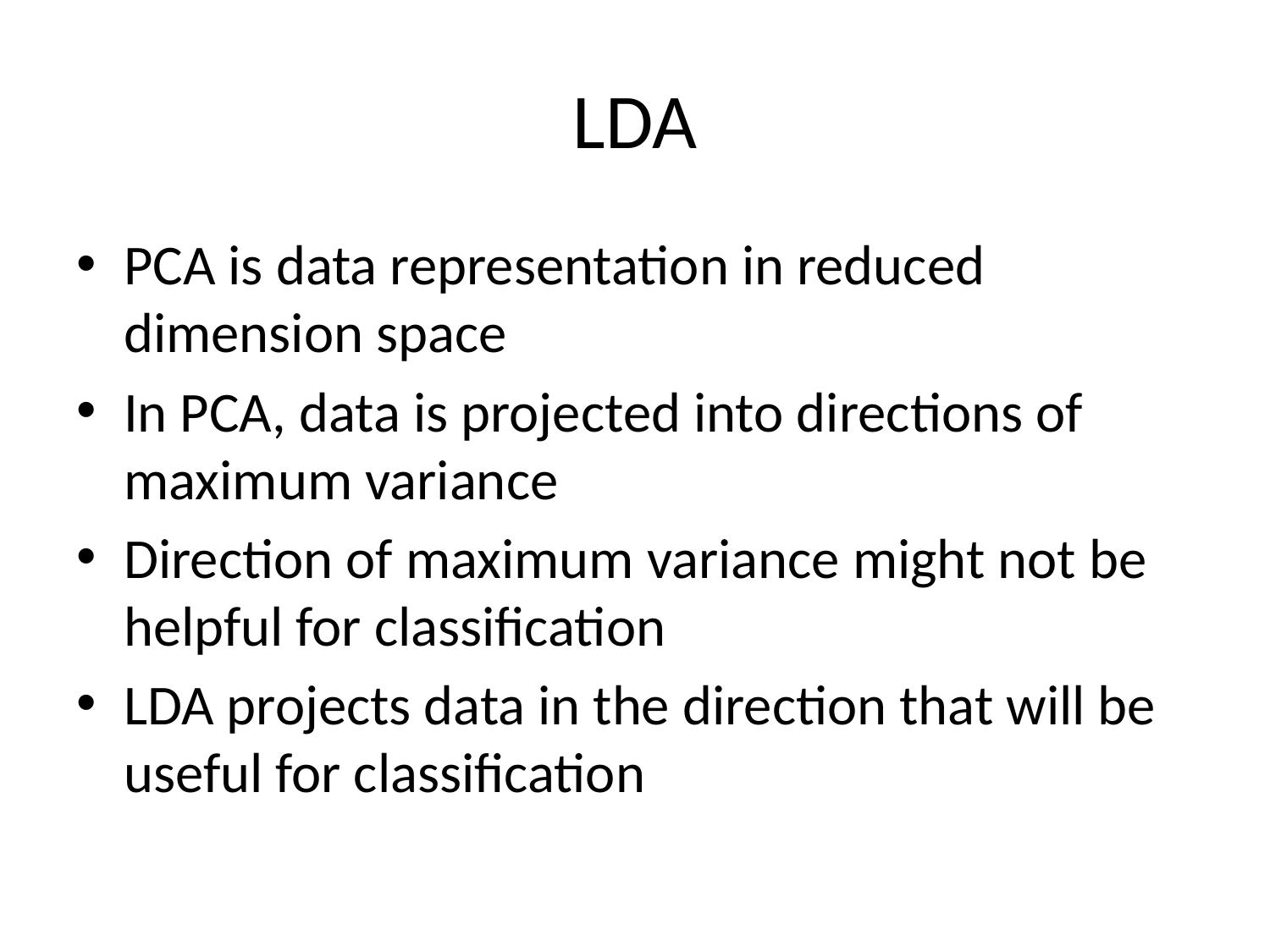

# LDA
PCA is data representation in reduced dimension space
In PCA, data is projected into directions of maximum variance
Direction of maximum variance might not be helpful for classification
LDA projects data in the direction that will be useful for classification